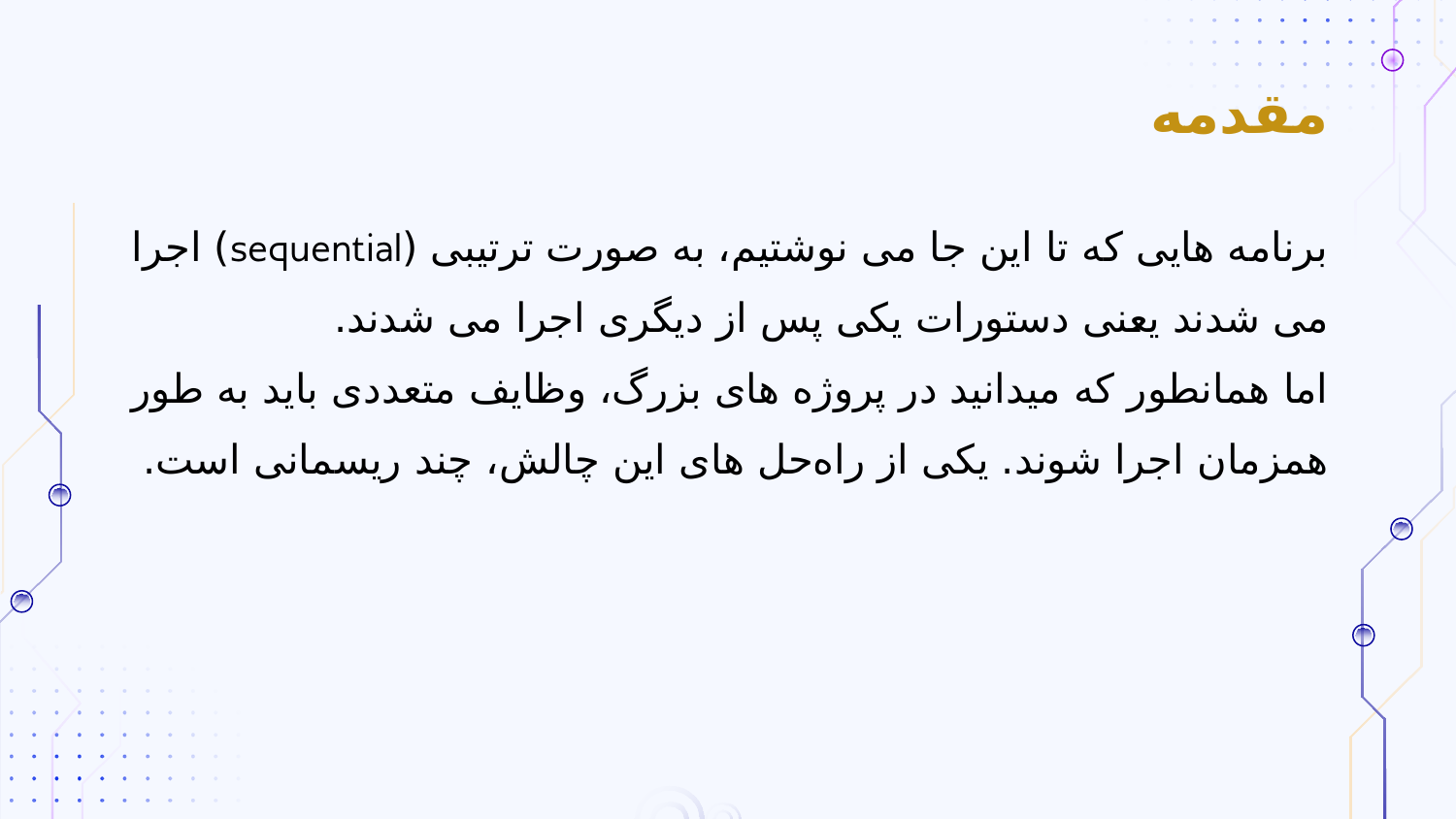

# مقدمه
برنامه هایی که تا این جا می نوشتیم، به صورت ترتیبی (sequential) اجرا می شدند یعنی دستورات یکی پس از دیگری اجرا می شدند.
اما همانطور که میدانید در پروژه ‌های بزرگ، وظایف متعددی باید به طور همزمان اجرا شوند. یکی از راه‌حل های این چالش، چند ریسمانی است.